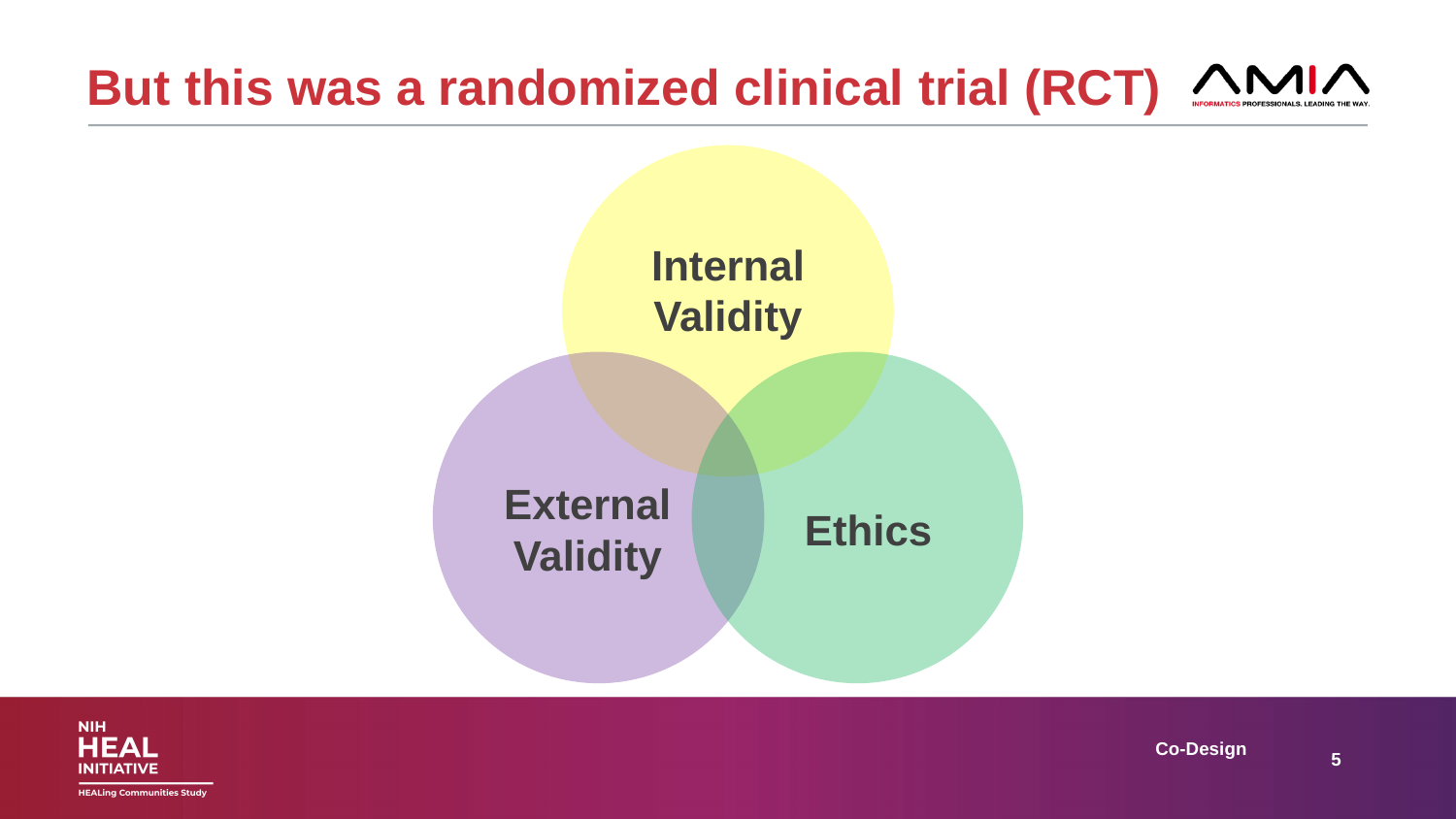

# But this was a randomized clinical trial (RCT)
Internal
Validity
External
Validity
Ethics
Co-Design

5